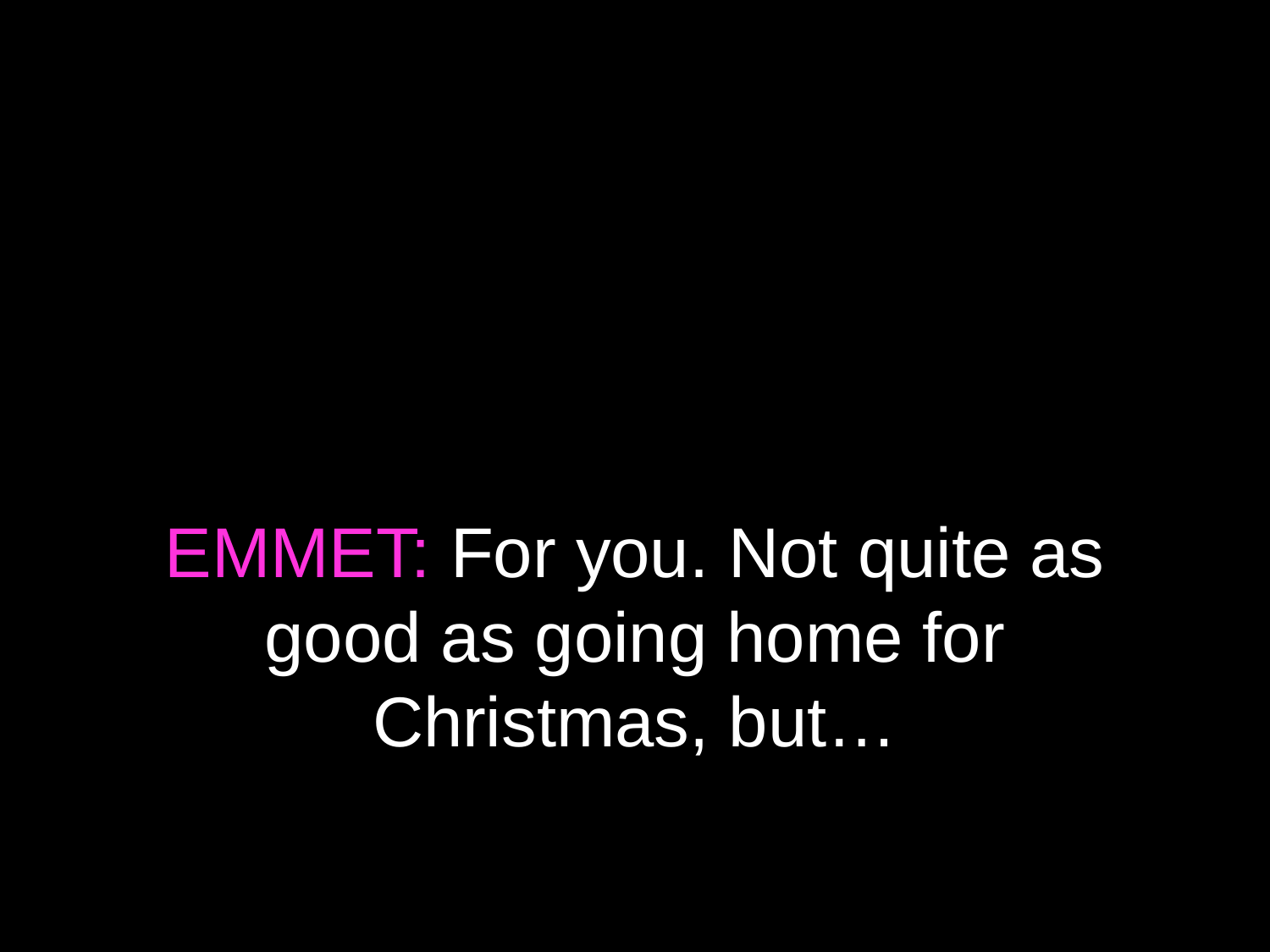

# EMMET: For you. Not quite as good as going home for Christmas, but…